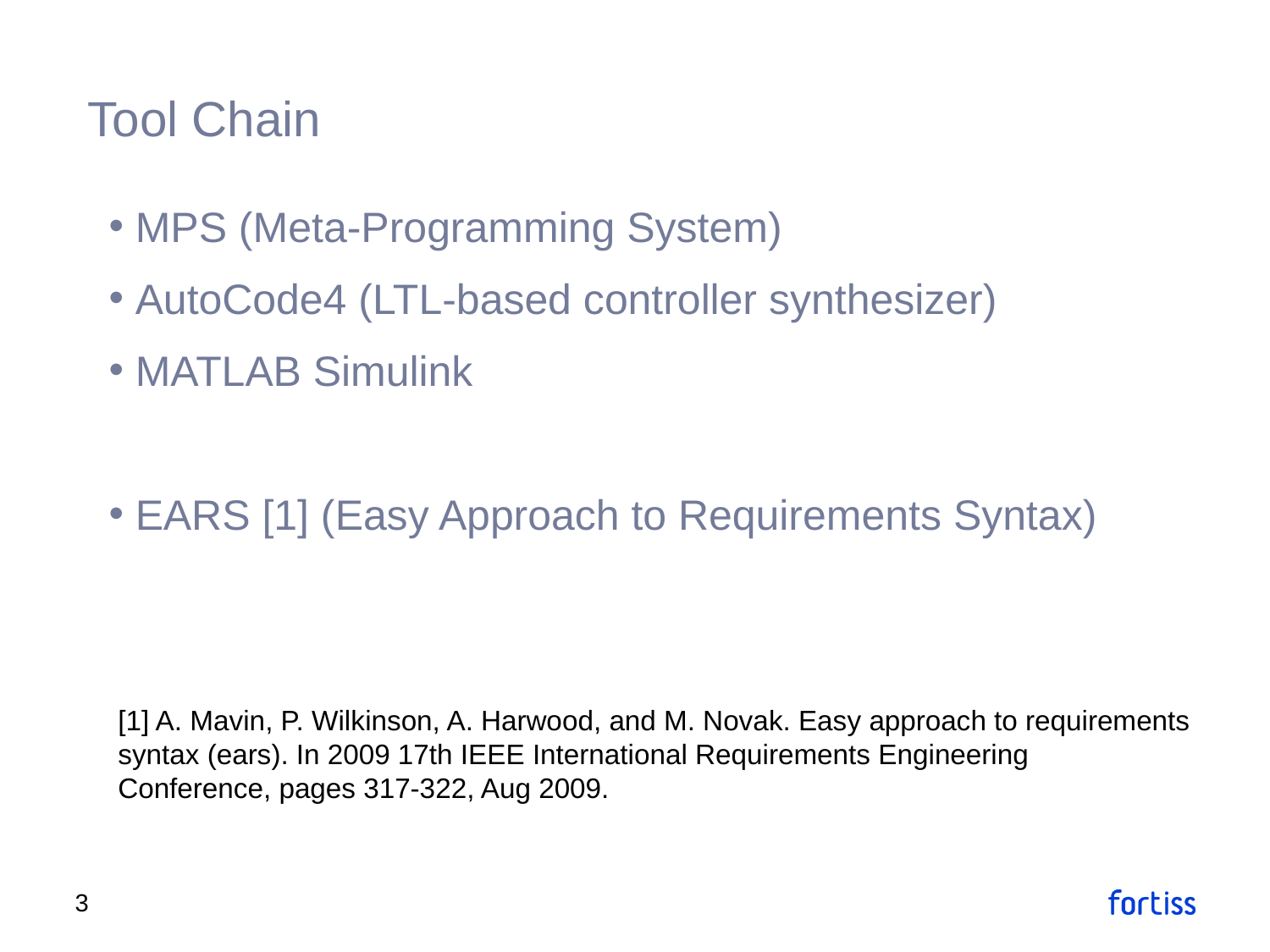

# Tool Chain
MPS (Meta-Programming System)
AutoCode4 (LTL-based controller synthesizer)
MATLAB Simulink

EARS [1] (Easy Approach to Requirements Syntax)

[1] A. Mavin, P. Wilkinson, A. Harwood, and M. Novak. Easy approach to requirements
syntax (ears). In 2009 17th IEEE International Requirements Engineering
Conference, pages 317-322, Aug 2009.
3